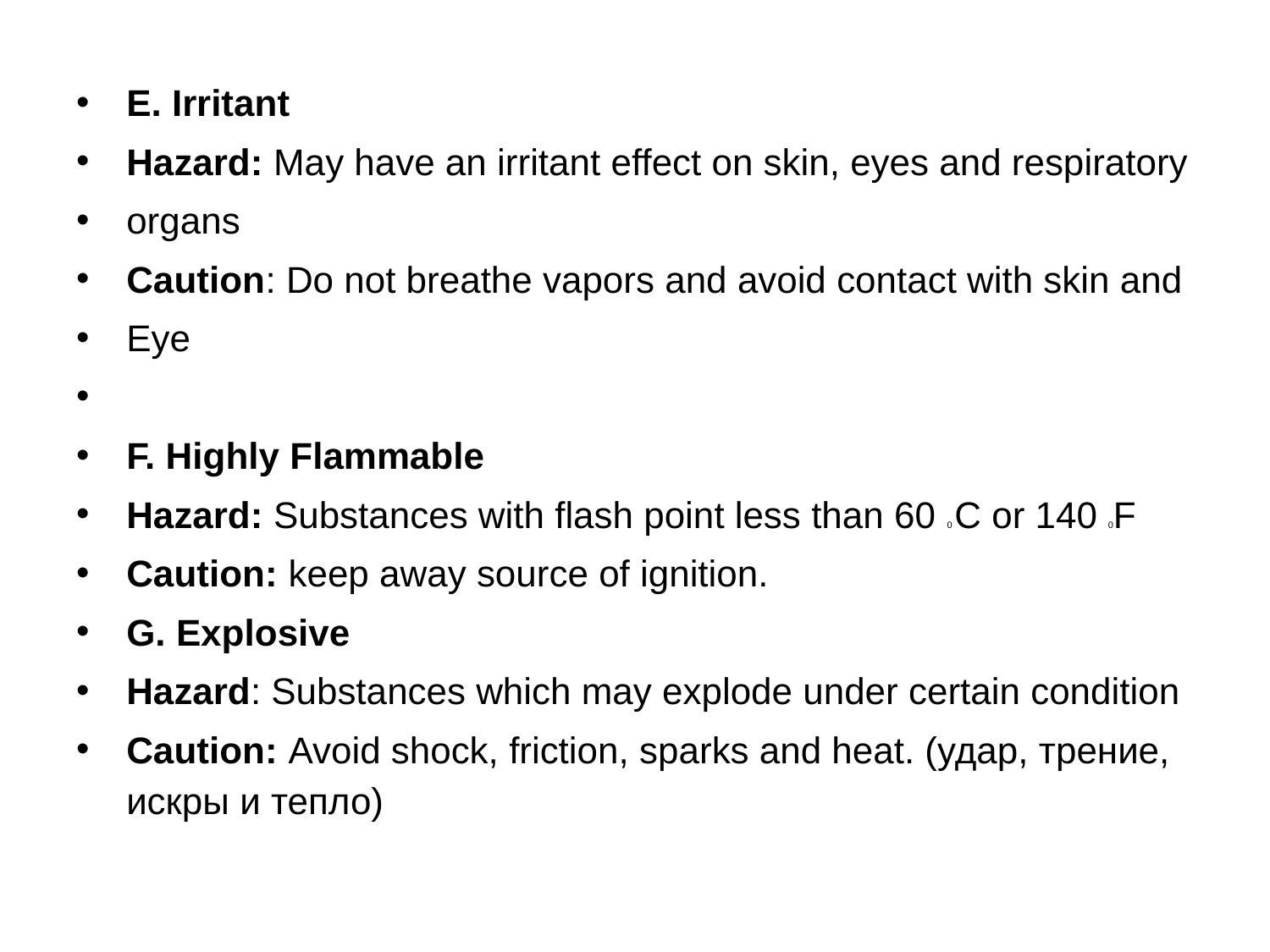

E. Irritant
Hazard: May have an irritant effect on skin, eyes and respiratory
organs
Caution: Do not breathe vapors and avoid contact with skin and
Eye

F. Highly Flammable
Hazard: Substances with flash point less than 60 0 C or 140 0F
Caution: keep away source of ignition.
G. Explosive
Hazard: Substances which may explode under certain condition
Caution: Avoid shock, friction, sparks and heat. (удар, трение, искры и тепло)